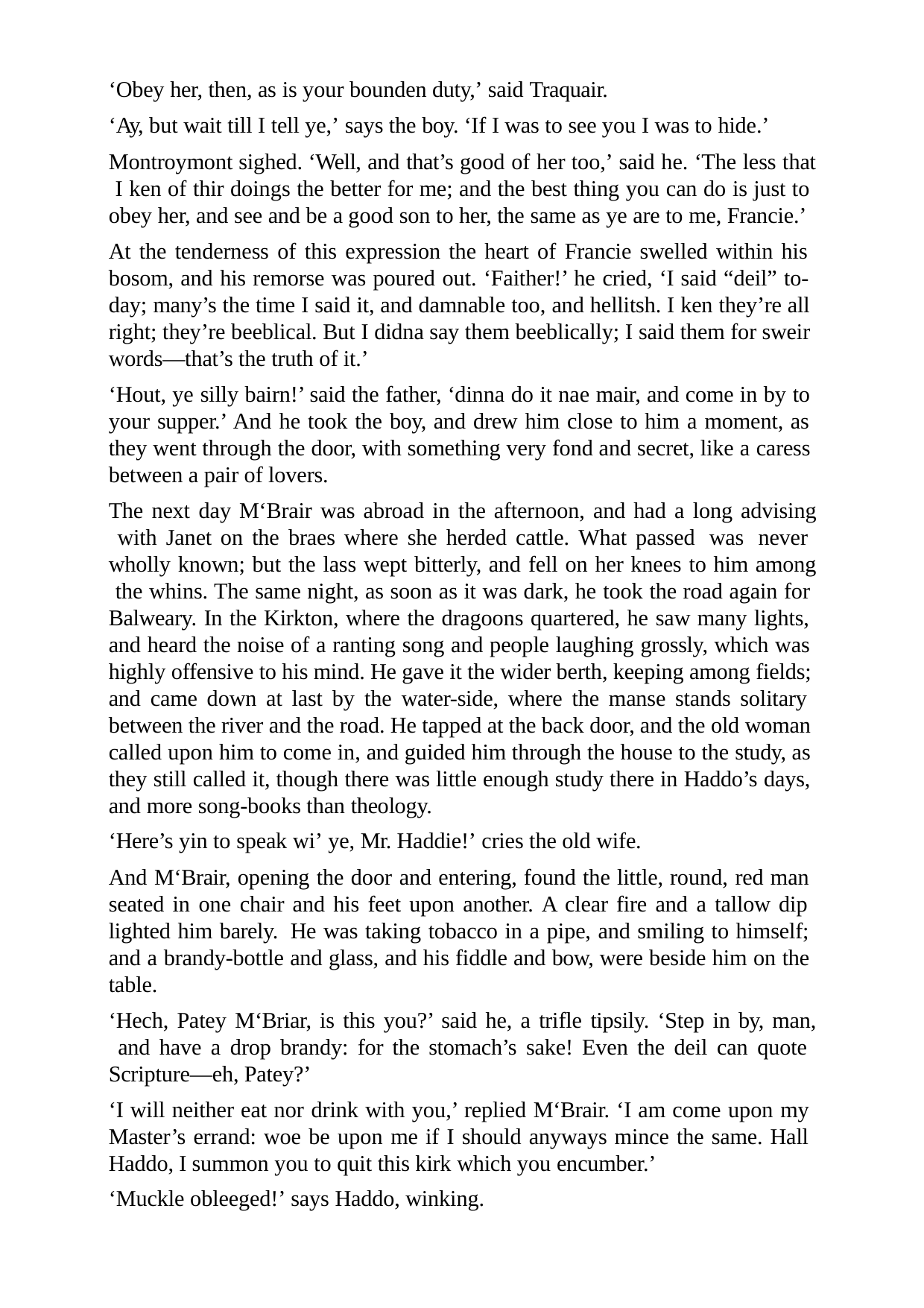

‘Obey her, then, as is your bounden duty,’ said Traquair.
‘Ay, but wait till I tell ye,’ says the boy. ‘If I was to see you I was to hide.’
Montroymont sighed. ‘Well, and that’s good of her too,’ said he. ‘The less that  I ken of thir doings the better for me; and the best thing you can do is just to  obey her, and see and be a good son to her, the same as ye are to me, Francie.’
At the tenderness of this expression the heart of Francie swelled within his  bosom, and his remorse was poured out. ‘Faither!’ he cried, ‘I said “deil” to-  day; many’s the time I said it, and damnable too, and hellitsh. I ken they’re all  right; they’re beeblical. But I didna say them beeblically; I said them for sweir  words—that’s the truth of it.’
‘Hout, ye silly bairn!’ said the father, ‘dinna do it nae mair, and come in by to  your supper.’ And he took the boy, and drew him close to him a moment, as  they went through the door, with something very fond and secret, like a caress  between a pair of lovers.
The next day M‘Brair was abroad in the afternoon, and had a long advising  with Janet on the braes where she herded cattle. What passed was never  wholly known; but the lass wept bitterly, and fell on her knees to him among  the whins. The same night, as soon as it was dark, he took the road again for  Balweary. In the Kirkton, where the dragoons quartered, he saw many lights,  and heard the noise of a ranting song and people laughing grossly, which was  highly offensive to his mind. He gave it the wider berth, keeping among fields;  and came down at last by the water-side, where the manse stands solitary  between the river and the road. He tapped at the back door, and the old woman  called upon him to come in, and guided him through the house to the study, as  they still called it, though there was little enough study there in Haddo’s days,  and more song-books than theology.
‘Here’s yin to speak wi’ ye, Mr. Haddie!’ cries the old wife.
And M‘Brair, opening the door and entering, found the little, round, red man  seated in one chair and his feet upon another. A clear fire and a tallow dip  lighted him barely. He was taking tobacco in a pipe, and smiling to himself;  and a brandy-bottle and glass, and his fiddle and bow, were beside him on the  table.
‘Hech, Patey M‘Briar, is this you?’ said he, a trifle tipsily. ‘Step in by, man,  and have a drop brandy: for the stomach’s sake! Even the deil can quote  Scripture—eh, Patey?’
‘I will neither eat nor drink with you,’ replied M‘Brair. ‘I am come upon my  Master’s errand: woe be upon me if I should anyways mince the same. Hall  Haddo, I summon you to quit this kirk which you encumber.’
‘Muckle obleeged!’ says Haddo, winking.